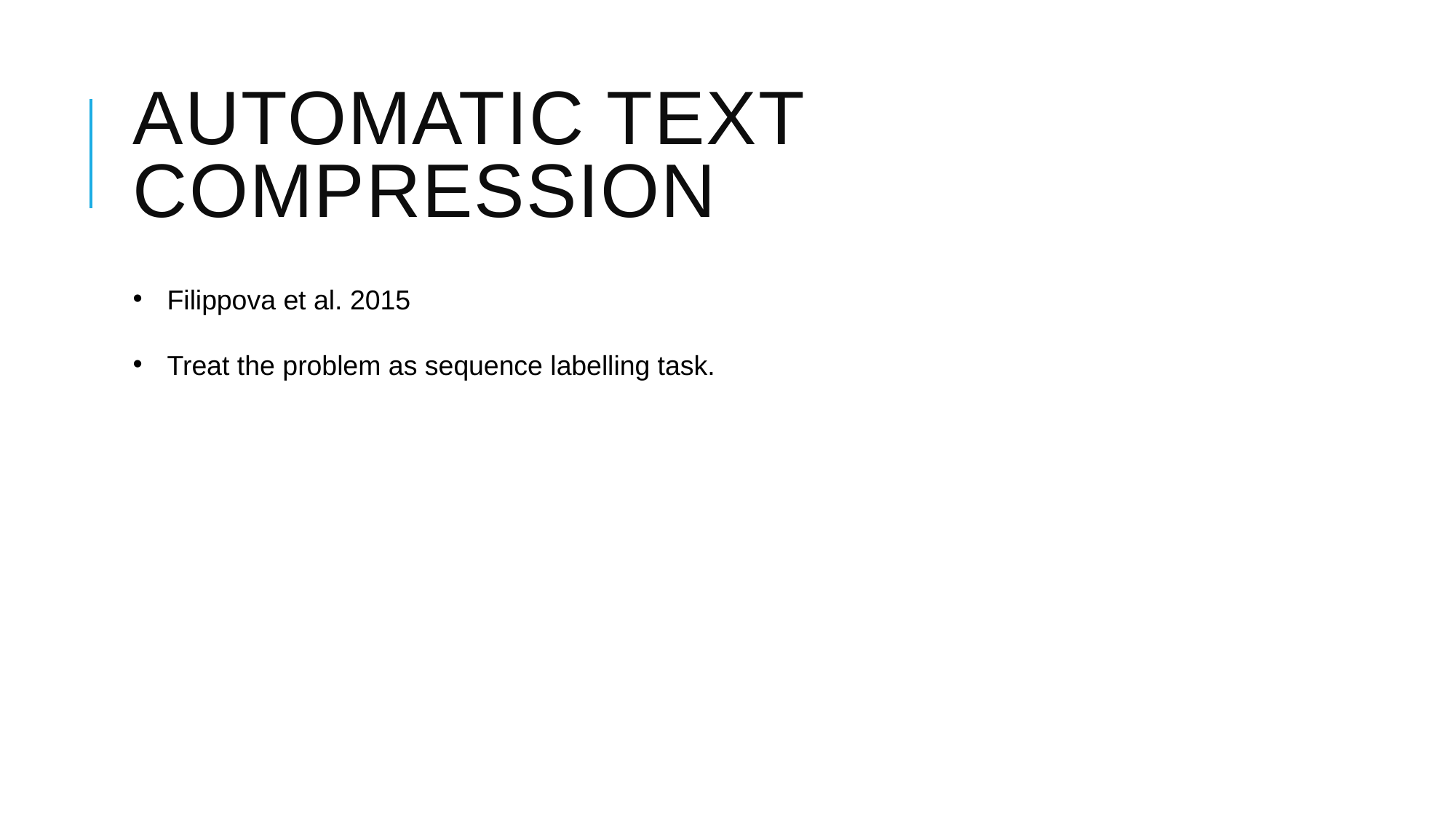

# Automatic Text Compression
Filippova et al. 2015

Treat the problem as sequence labelling task.